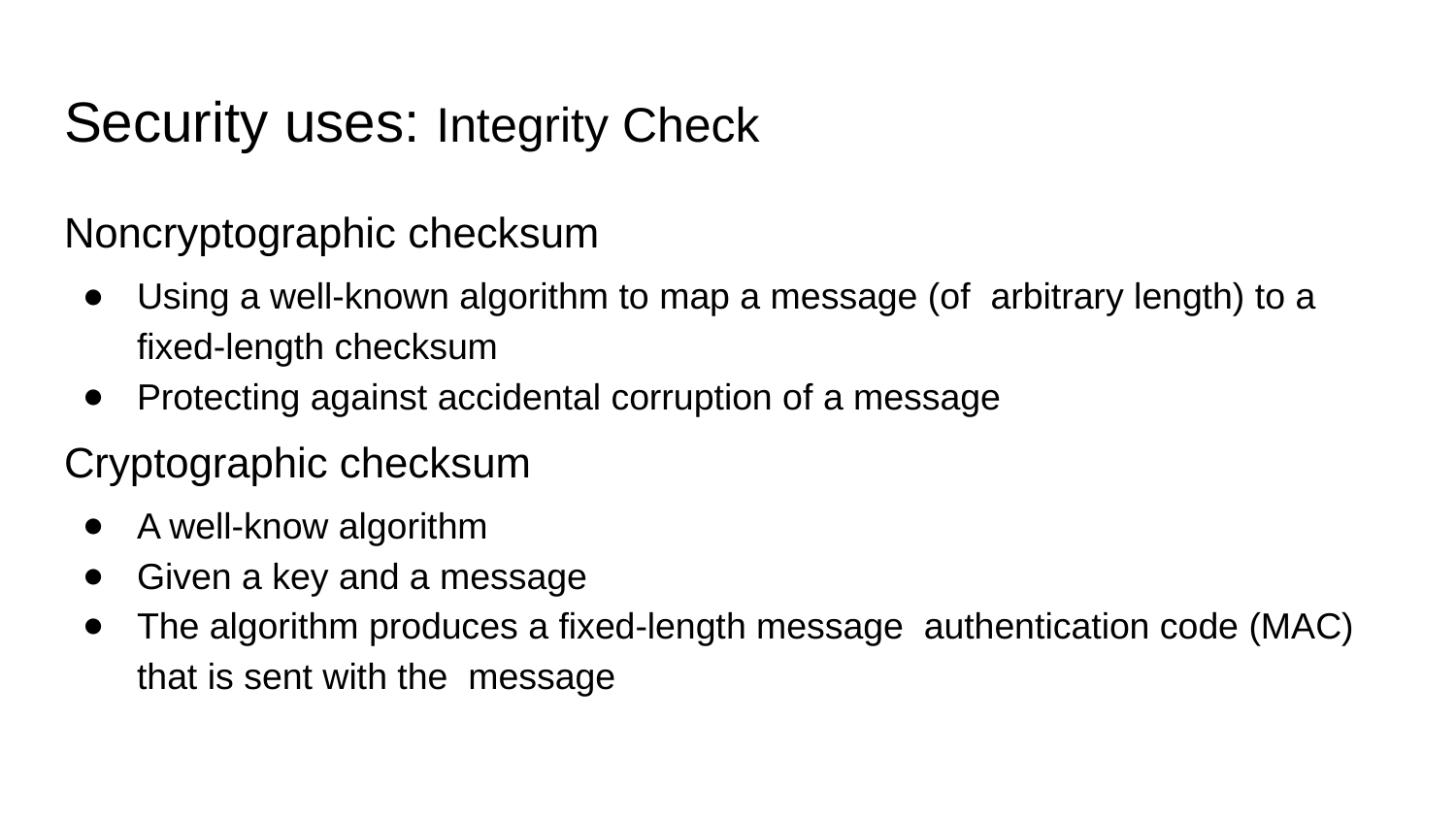

# Security uses: Integrity Check

Noncryptographic checksum
Using a well-known algorithm to map a message (of  arbitrary length) to a fixed-length checksum
Protecting against accidental corruption of a message
Cryptographic checksum
A well-know algorithm
Given a key and a message
The algorithm produces a fixed-length message  authentication code (MAC) that is sent with the  message